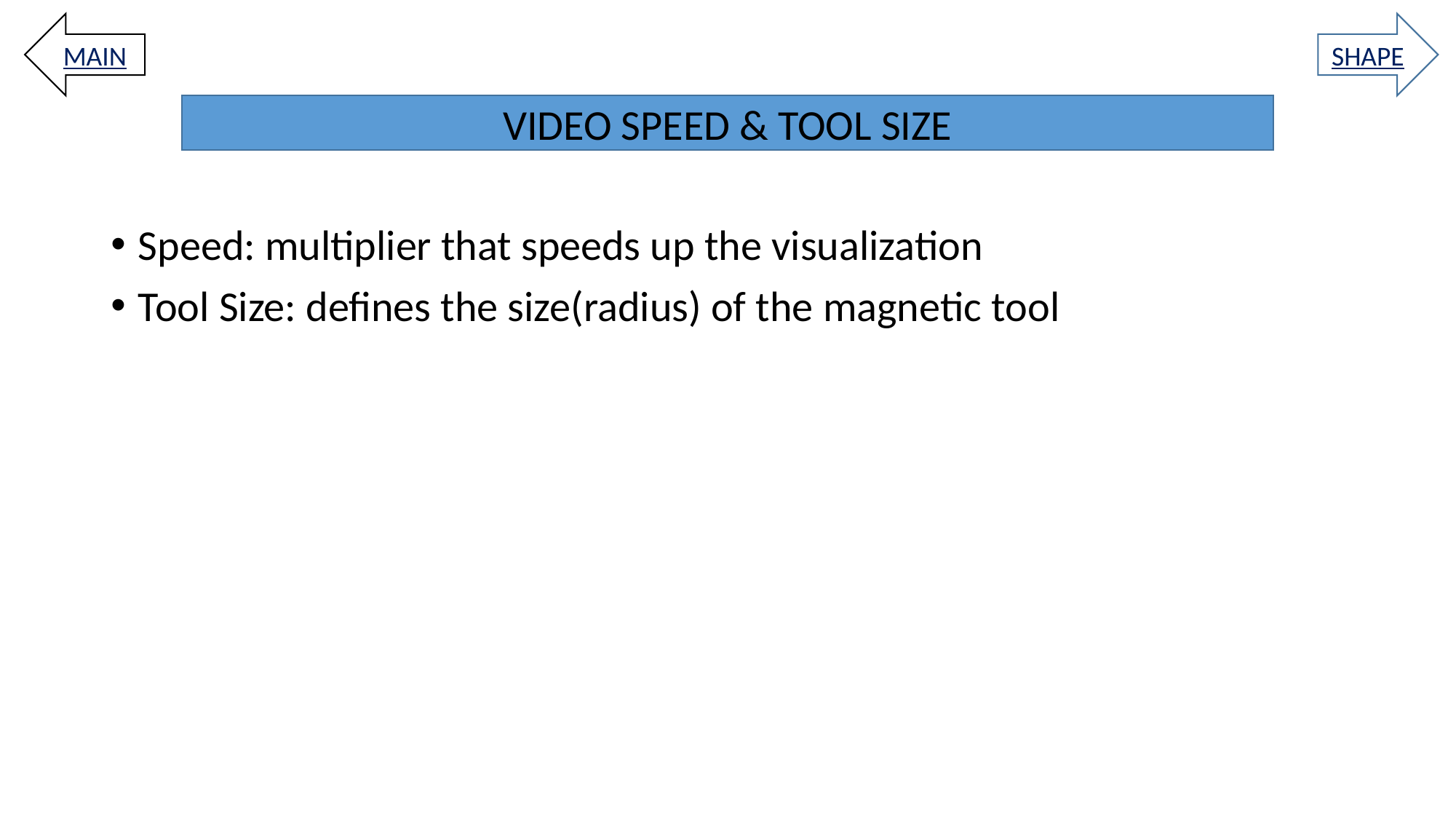

MAIN
SHAPE
# VIDEO SPEED & TOOL SIZE
VIDEO SPEED & TOOL SIZE
Speed: multiplier that speeds up the visualization
Tool Size: defines the size(radius) of the magnetic tool